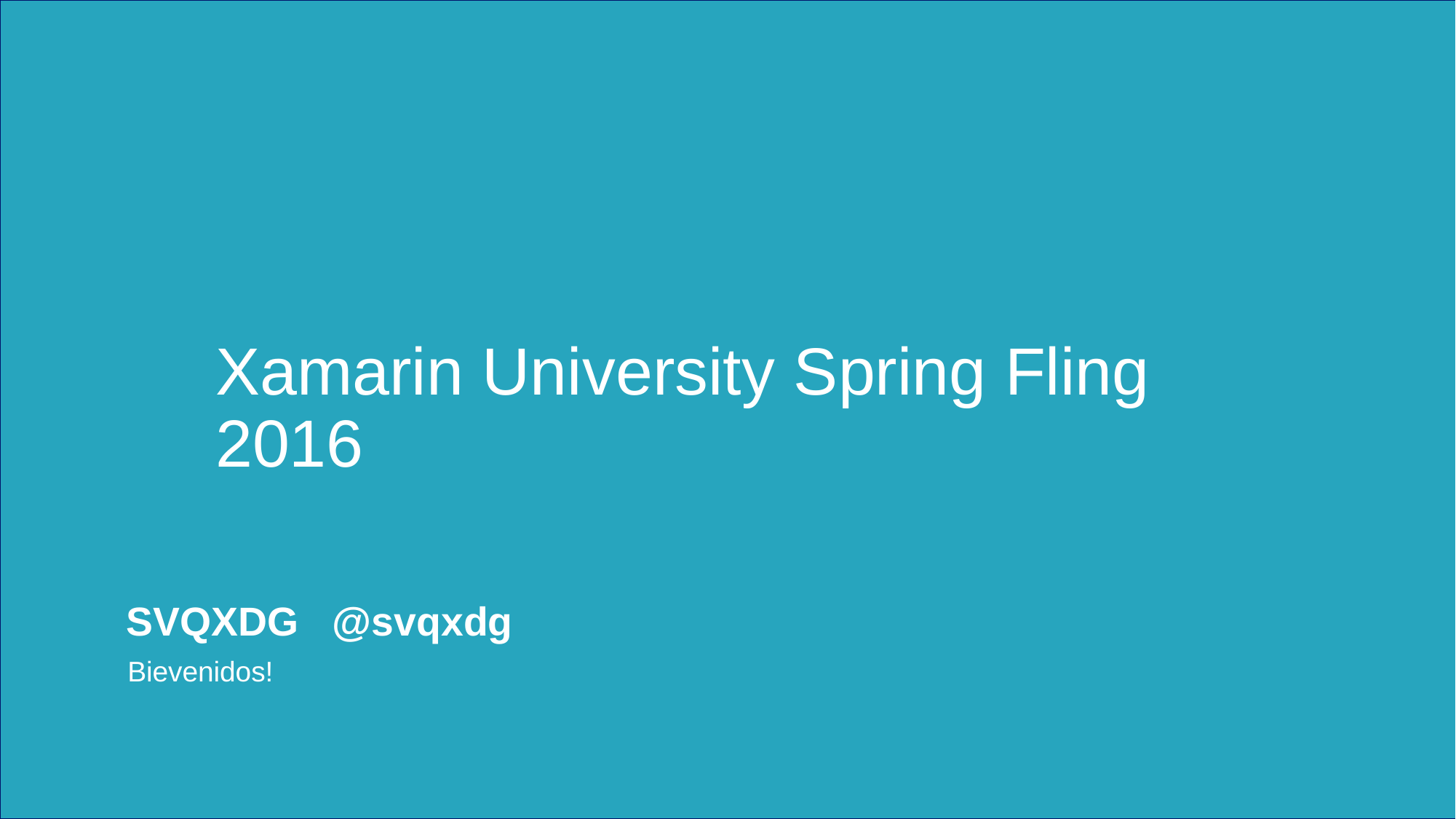

4
The future of apps
Xamarin University Spring Fling 2016
SVQXDG   @svqxdg
Bievenidos!